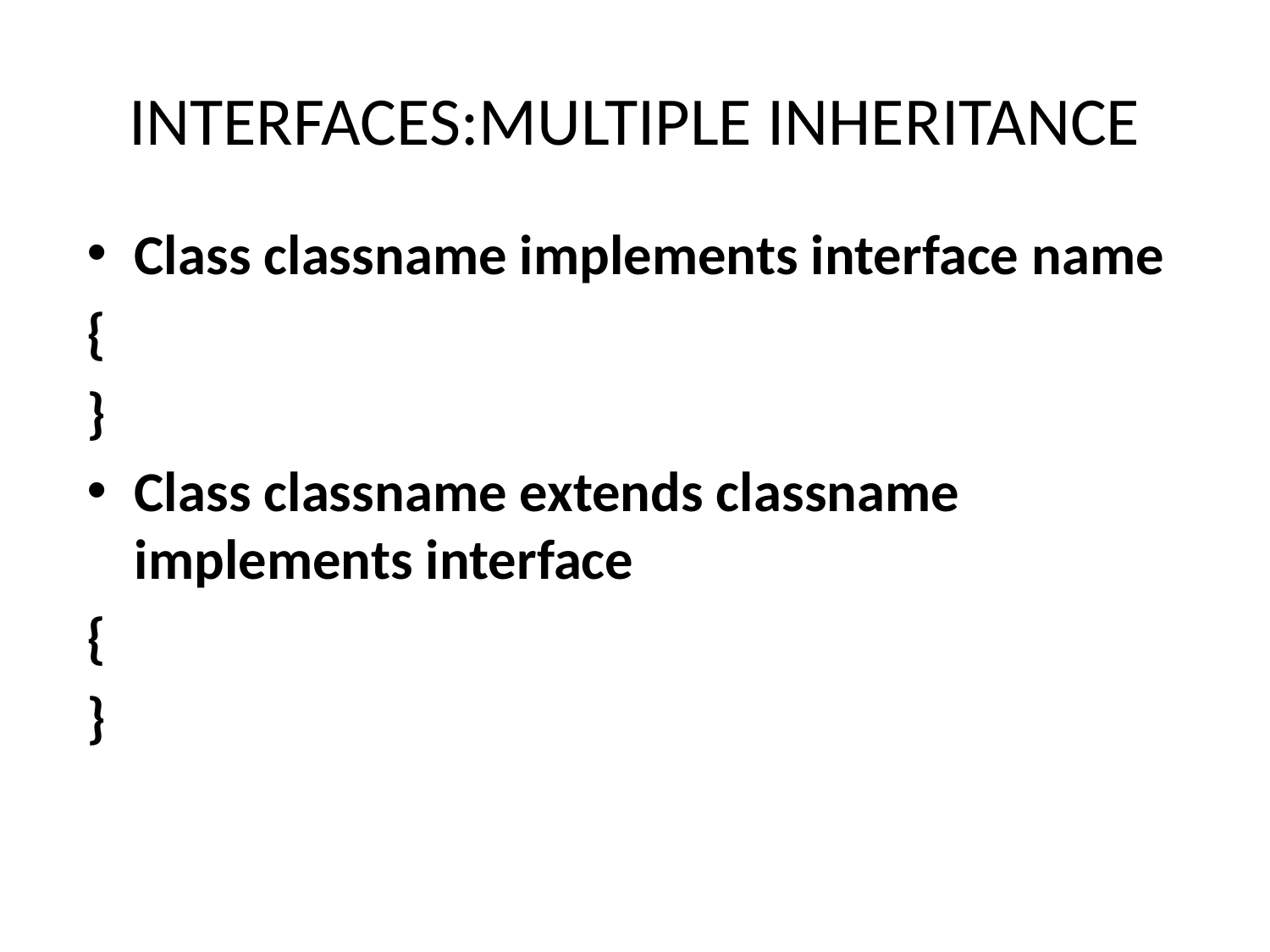

# INTERFACES:MULTIPLE INHERITANCE
Class classname implements interface name
{
}
Class classname extends classname implements interface
{
}